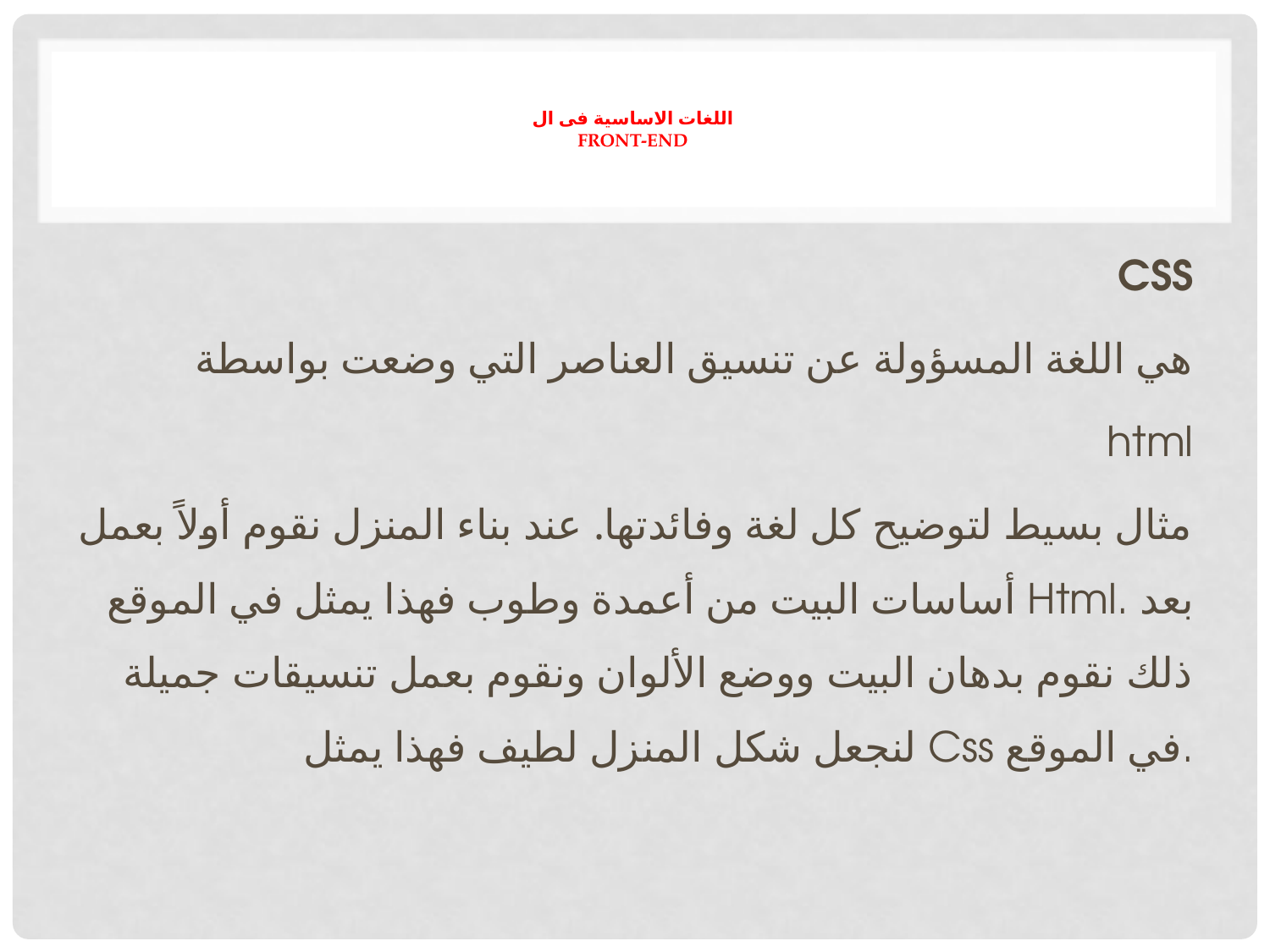

# اللغات الاساسية فى ال front-end
CSS
هي اللغة المسؤولة عن تنسيق العناصر التي وضعت بواسطة
html
مثال بسيط لتوضيح كل لغة وفائدتها. عند بناء المنزل نقوم أولاً بعمل أساسات البيت من أعمدة وطوب فهذا يمثل في الموقع Html. بعد ذلك نقوم بدهان البيت ووضع الألوان ونقوم بعمل تنسيقات جميلة لنجعل شكل المنزل لطيف فهذا يمثل Css في الموقع.